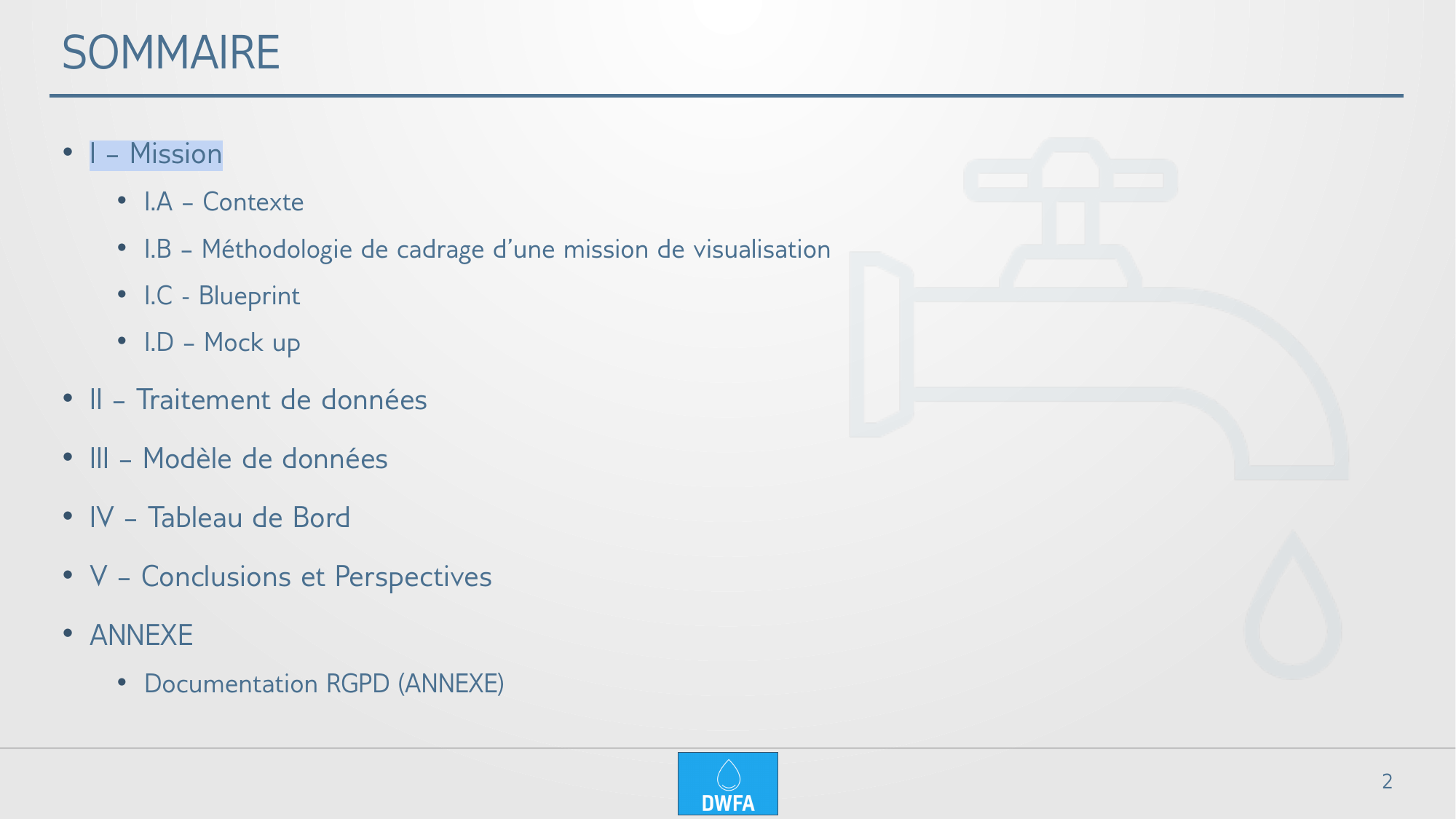

# SOMMAIRE
I – Mission
I.A – Contexte
I.B – Méthodologie de cadrage d’une mission de visualisation
I.C - Blueprint
I.D – Mock up
II – Traitement de données
III – Modèle de données
IV – Tableau de Bord
V – Conclusions et Perspectives
ANNEXE
Documentation RGPD (ANNEXE)
2